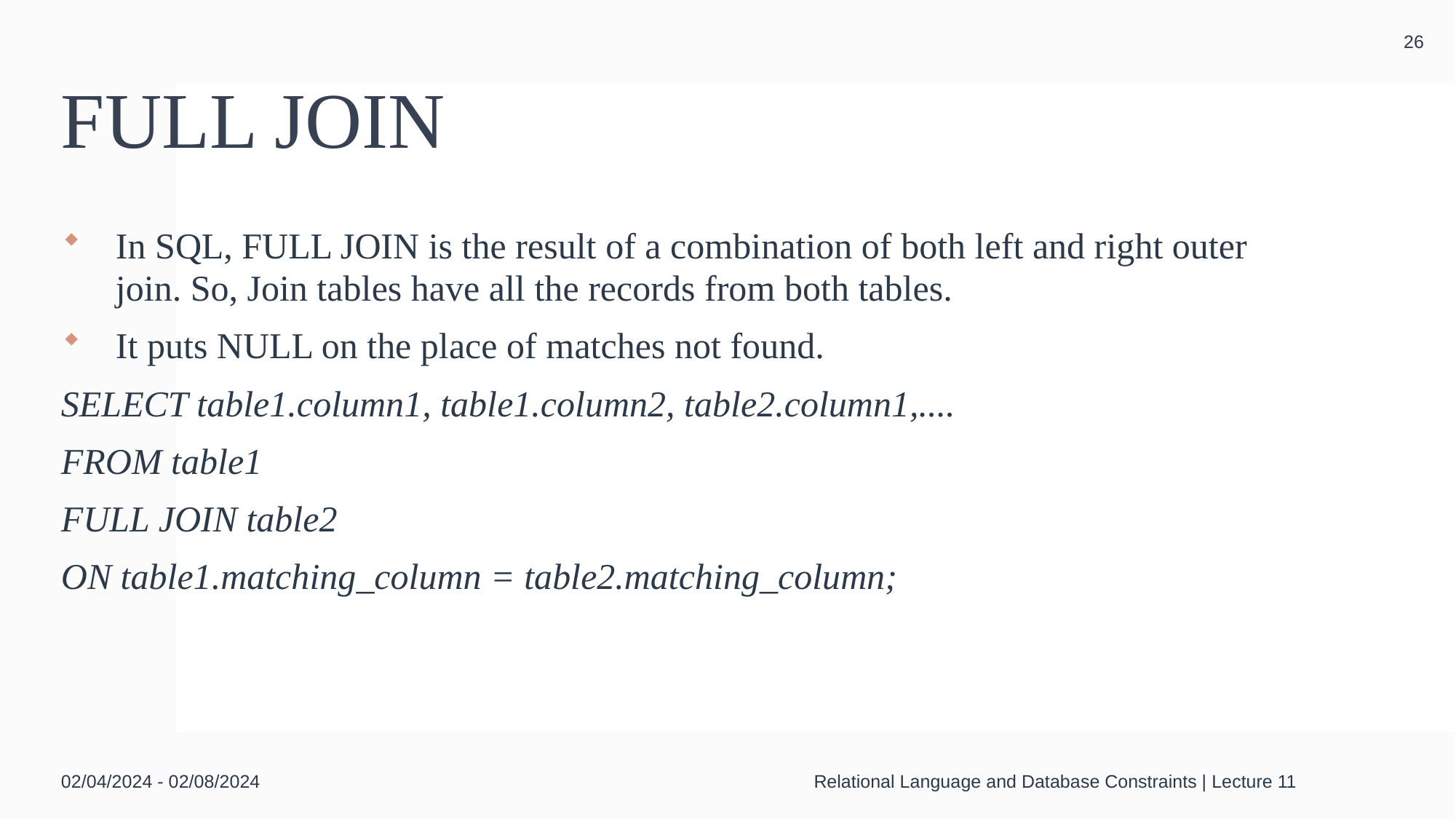

26
# FULL JOIN
In SQL, FULL JOIN is the result of a combination of both left and right outer join. So, Join tables have all the records from both tables.
It puts NULL on the place of matches not found.
SELECT table1.column1, table1.column2, table2.column1,....
FROM table1
FULL JOIN table2
ON table1.matching_column = table2.matching_column;
02/04/2024 - 02/08/2024
Relational Language and Database Constraints | Lecture 11